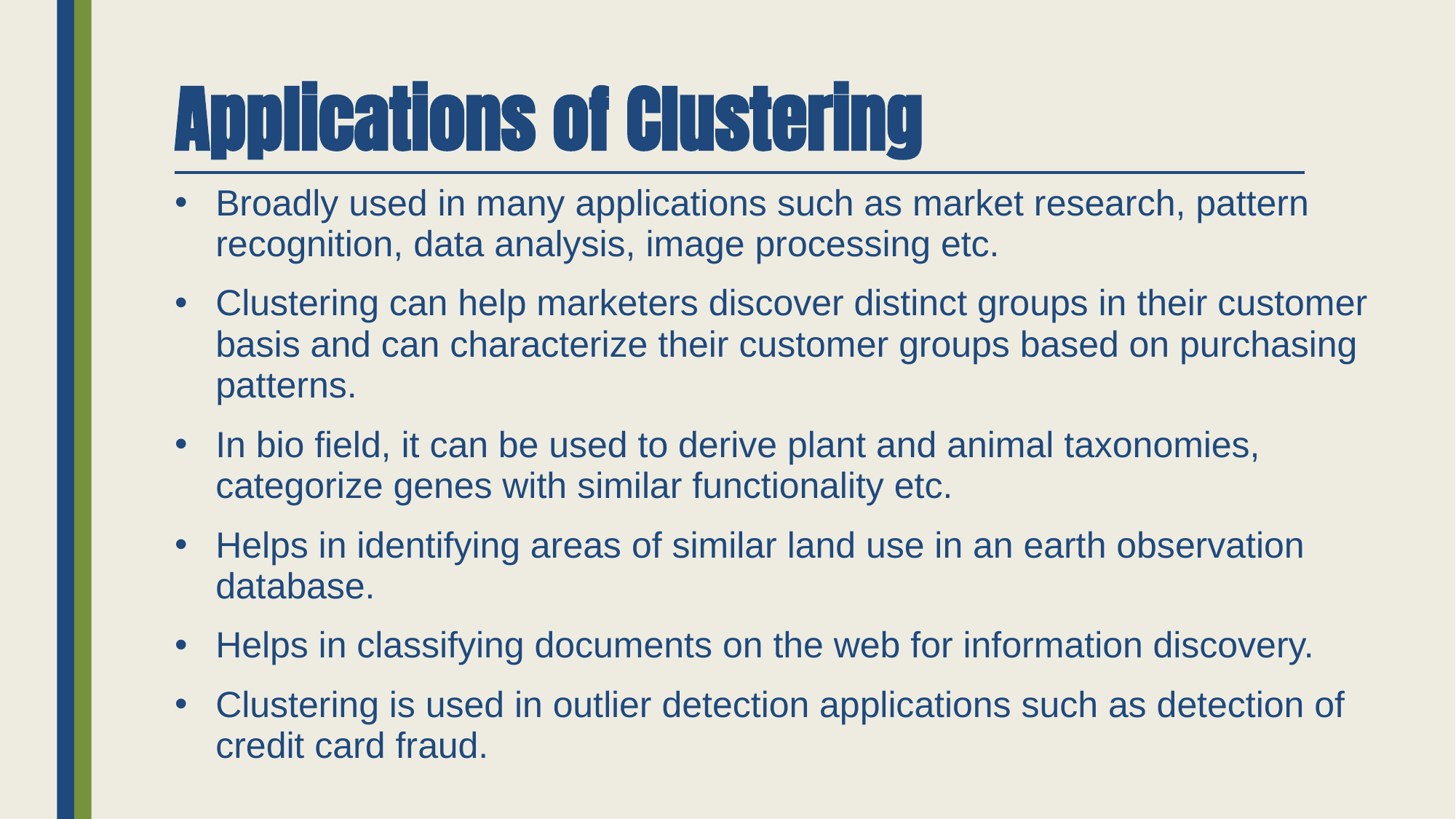

# Applications of Clustering
Broadly used in many applications such as market research, pattern recognition, data analysis, image processing etc.
Clustering can help marketers discover distinct groups in their customer basis and can characterize their customer groups based on purchasing patterns.
In bio field, it can be used to derive plant and animal taxonomies, categorize genes with similar functionality etc.
Helps in identifying areas of similar land use in an earth observation database.
Helps in classifying documents on the web for information discovery.
Clustering is used in outlier detection applications such as detection of credit card fraud.